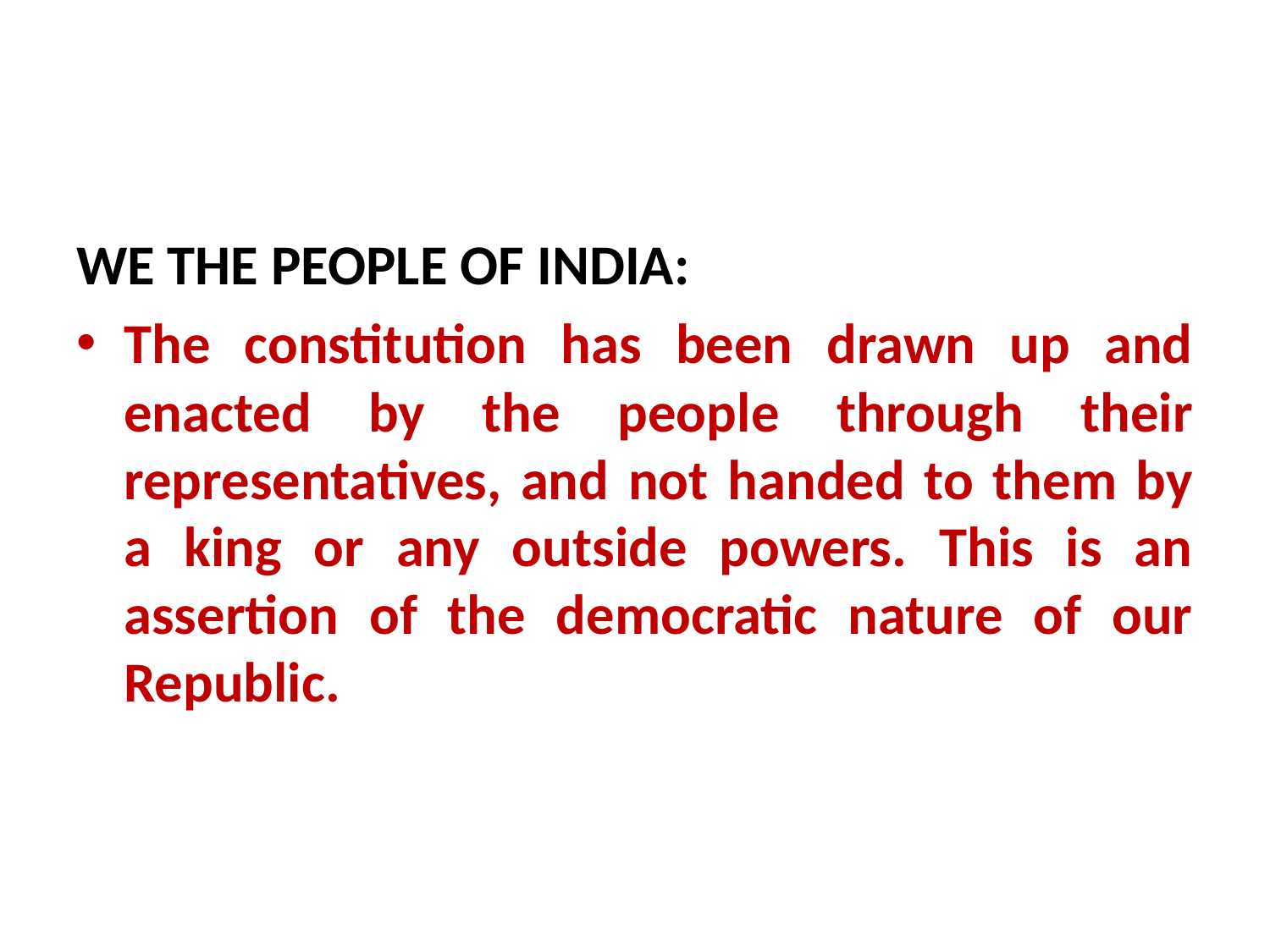

#
WE THE PEOPLE OF INDIA:
The constitution has been drawn up and enacted by the people through their representatives, and not handed to them by a king or any outside powers. This is an assertion of the democratic nature of our Republic.